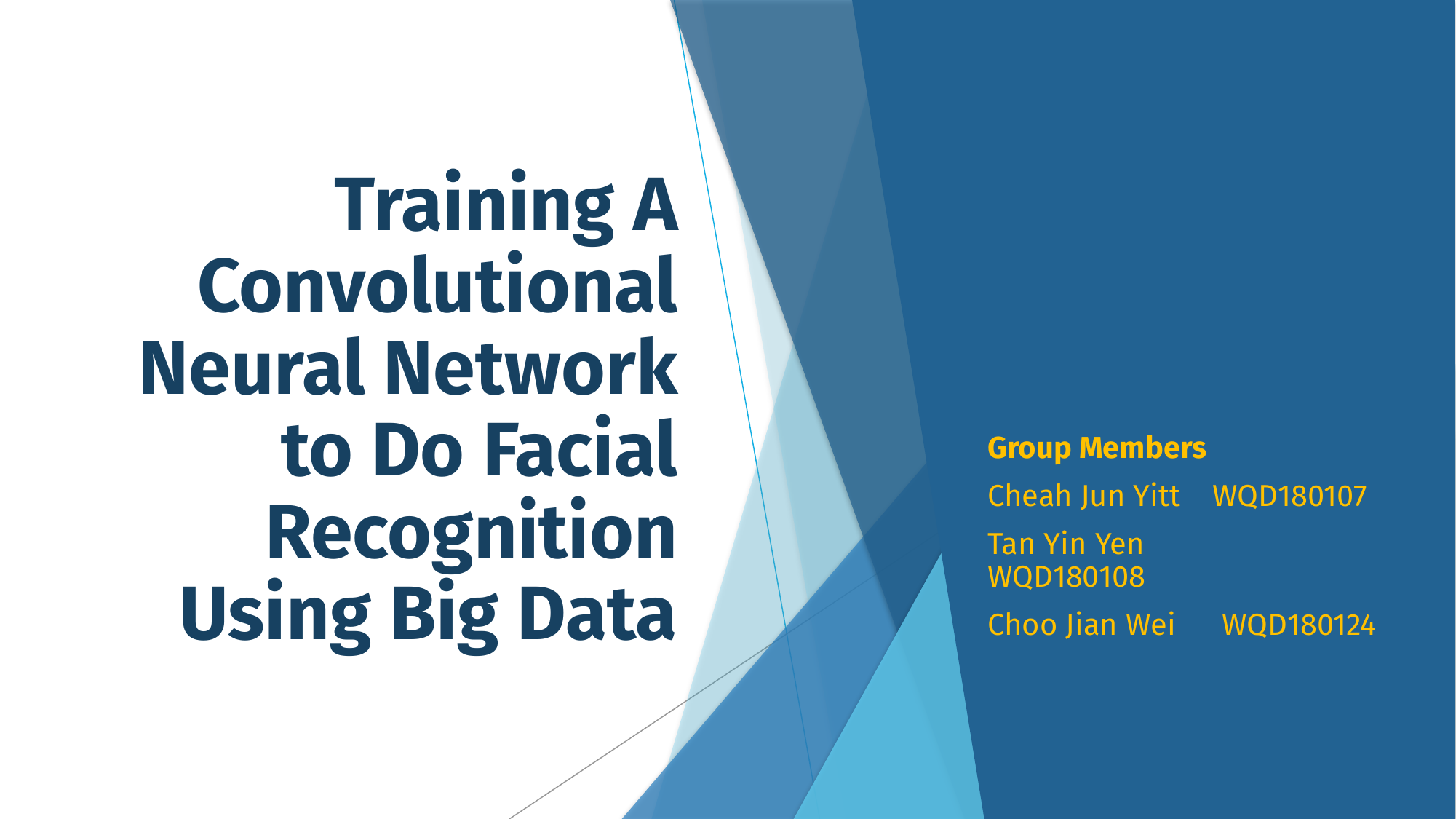

# Training A Convolutional Neural Network to Do Facial Recognition Using Big Data
Group Members
Cheah Jun Yitt    WQD180107
Tan Yin Yen	        WQD180108
Choo Jian Wei	  WQD180124